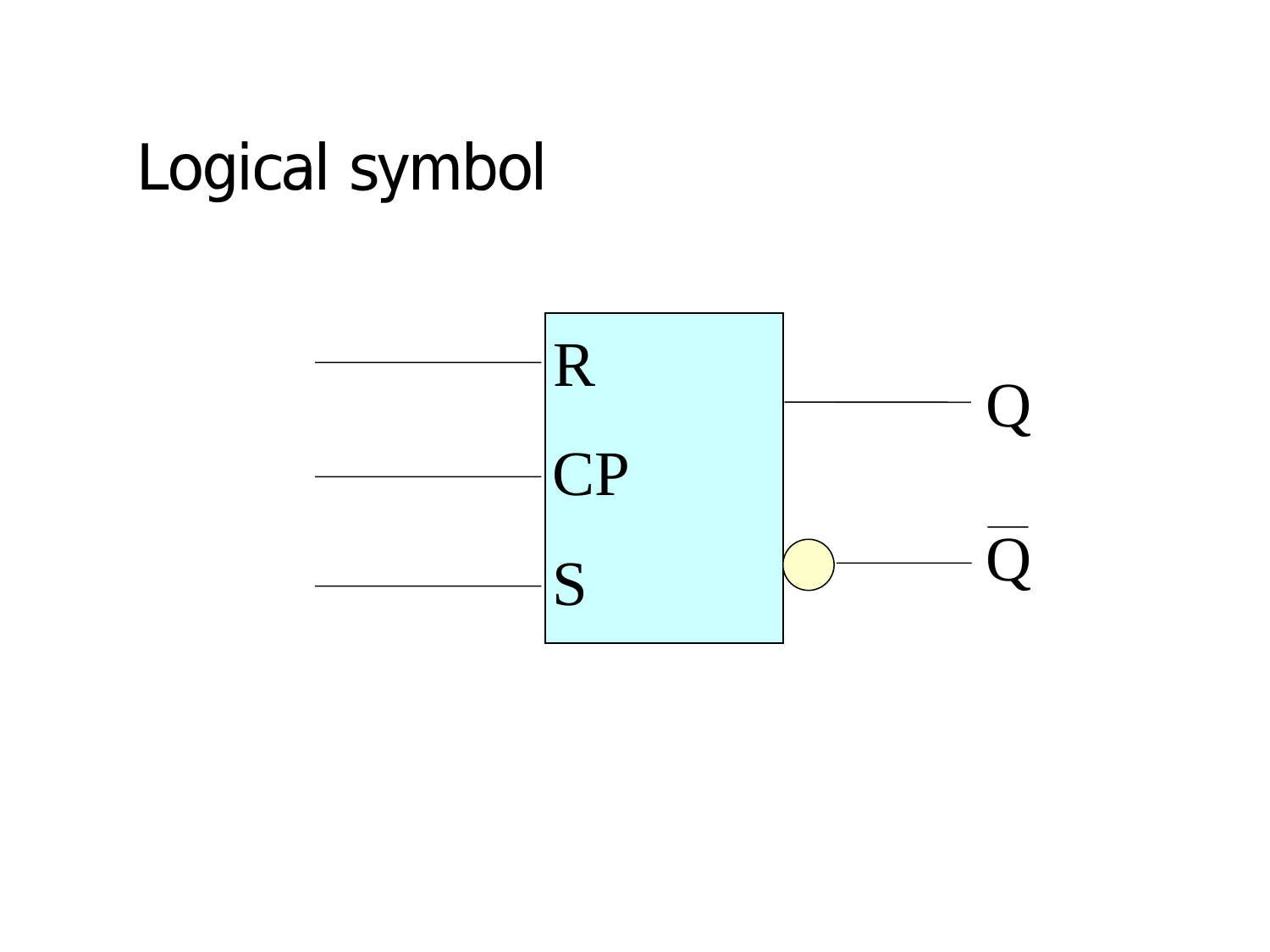

Logical symbol

R
Q

CP

Q

S